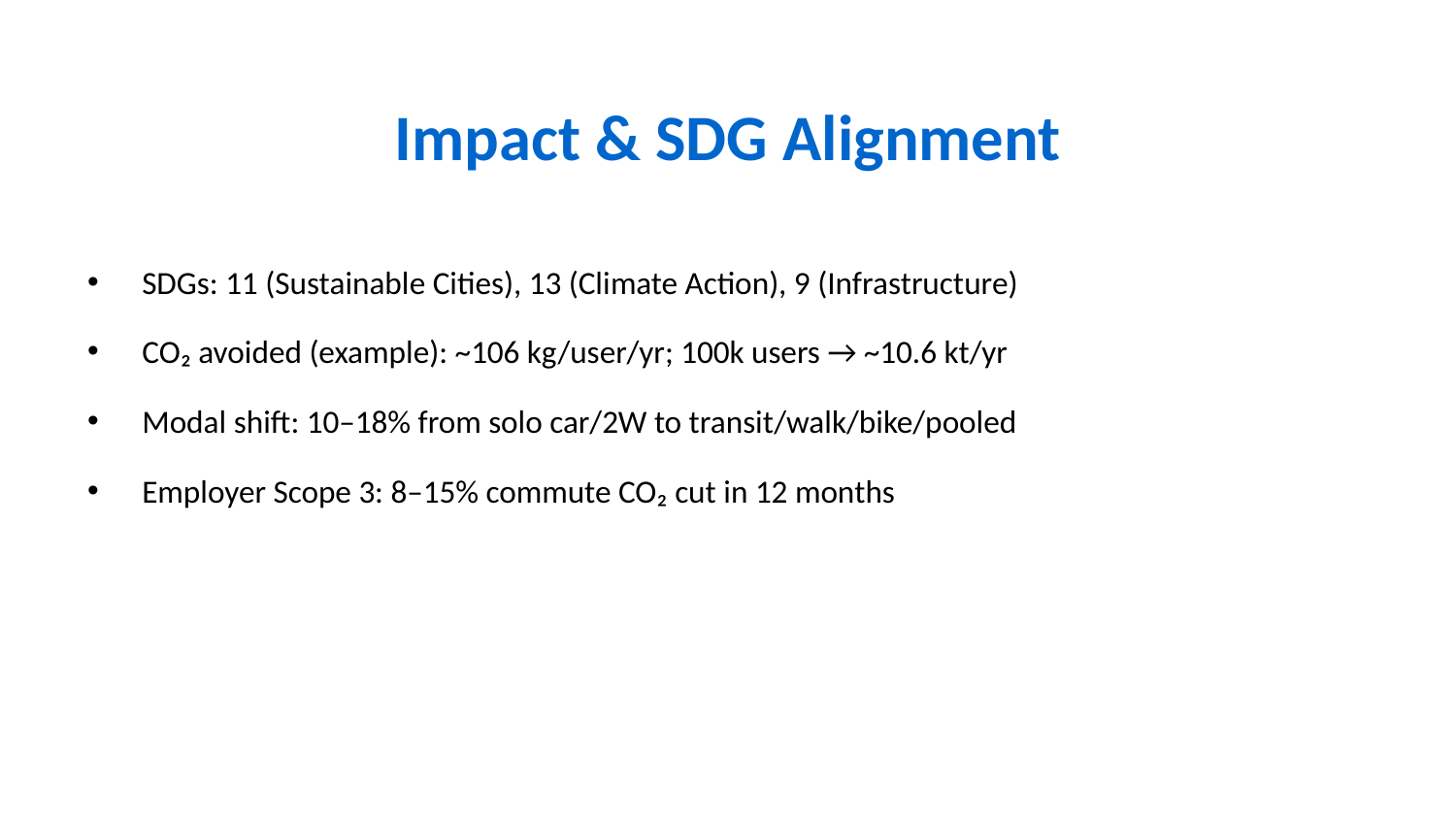

# Impact & SDG Alignment
SDGs: 11 (Sustainable Cities), 13 (Climate Action), 9 (Infrastructure)
CO₂ avoided (example): ~106 kg/user/yr; 100k users → ~10.6 kt/yr
Modal shift: 10–18% from solo car/2W to transit/walk/bike/pooled
Employer Scope 3: 8–15% commute CO₂ cut in 12 months